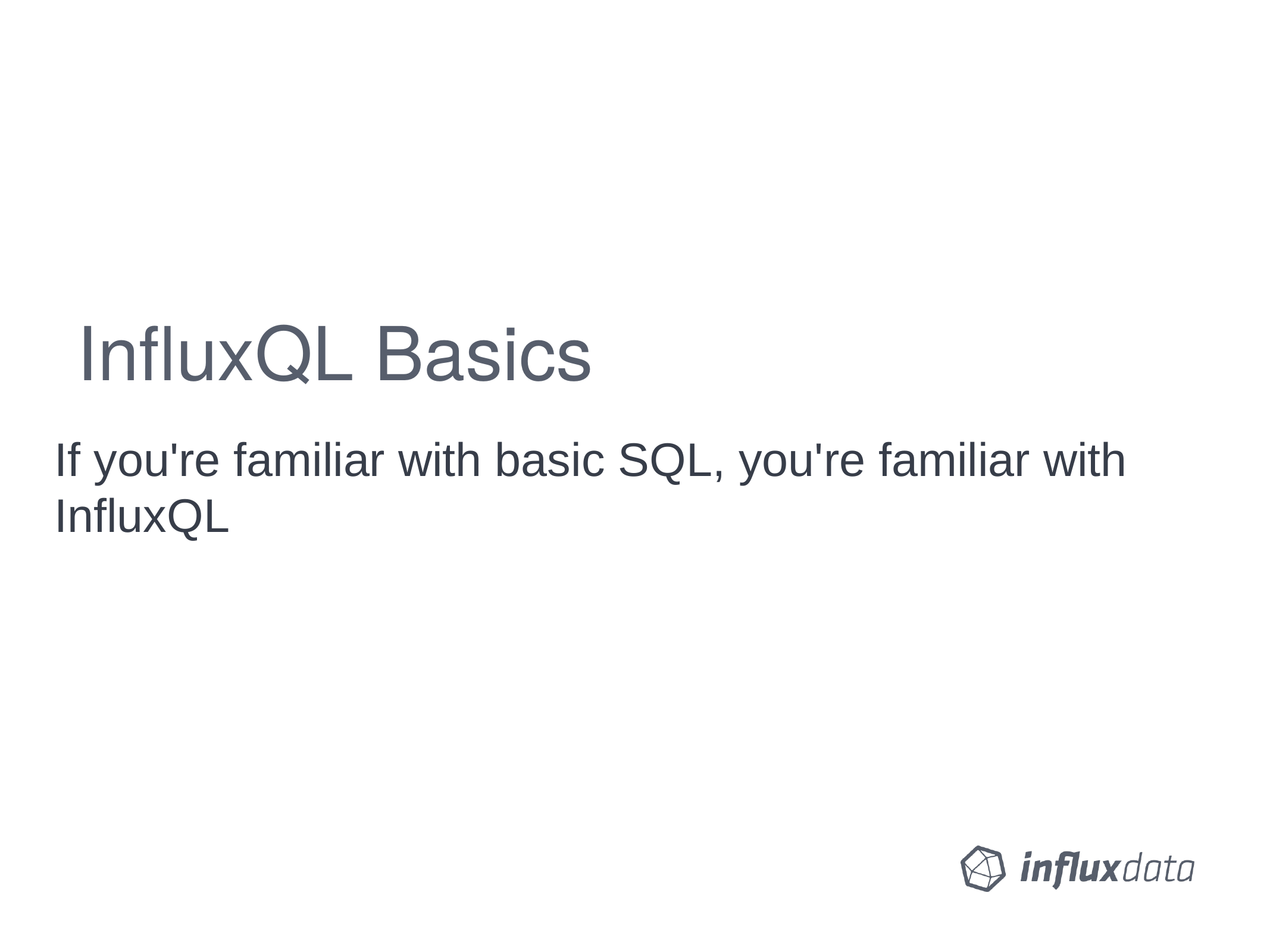

# InfluxQL Basics
If you're familiar with basic SQL, you're familiar with InfluxQL